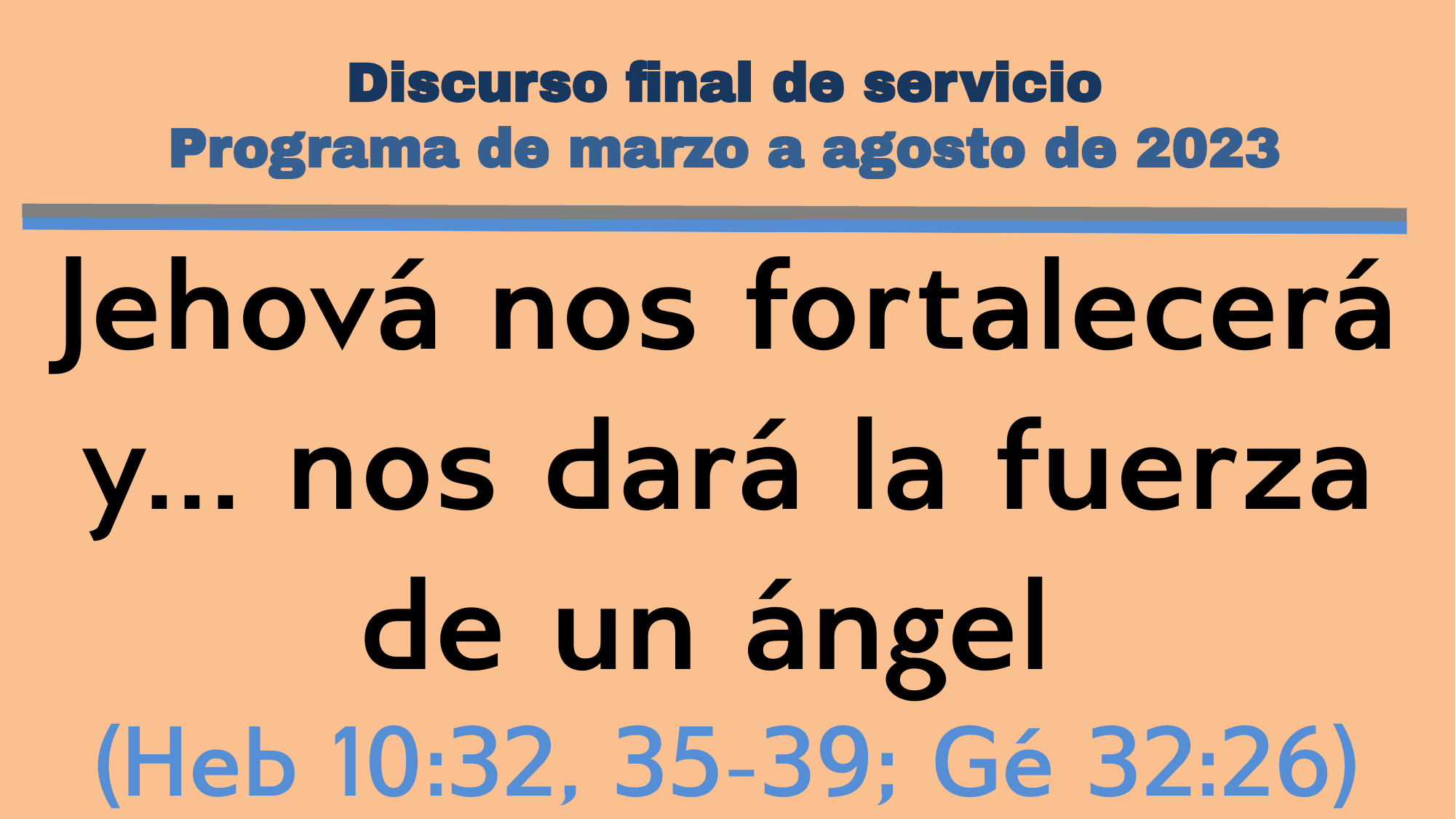

Discurso final de servicio
Programa de marzo a agosto de 2023
Jehová nos fortalecerá y... nos dará la fuerza de un ángel
(Heb 10:32, 35-39; Gé 32:26)